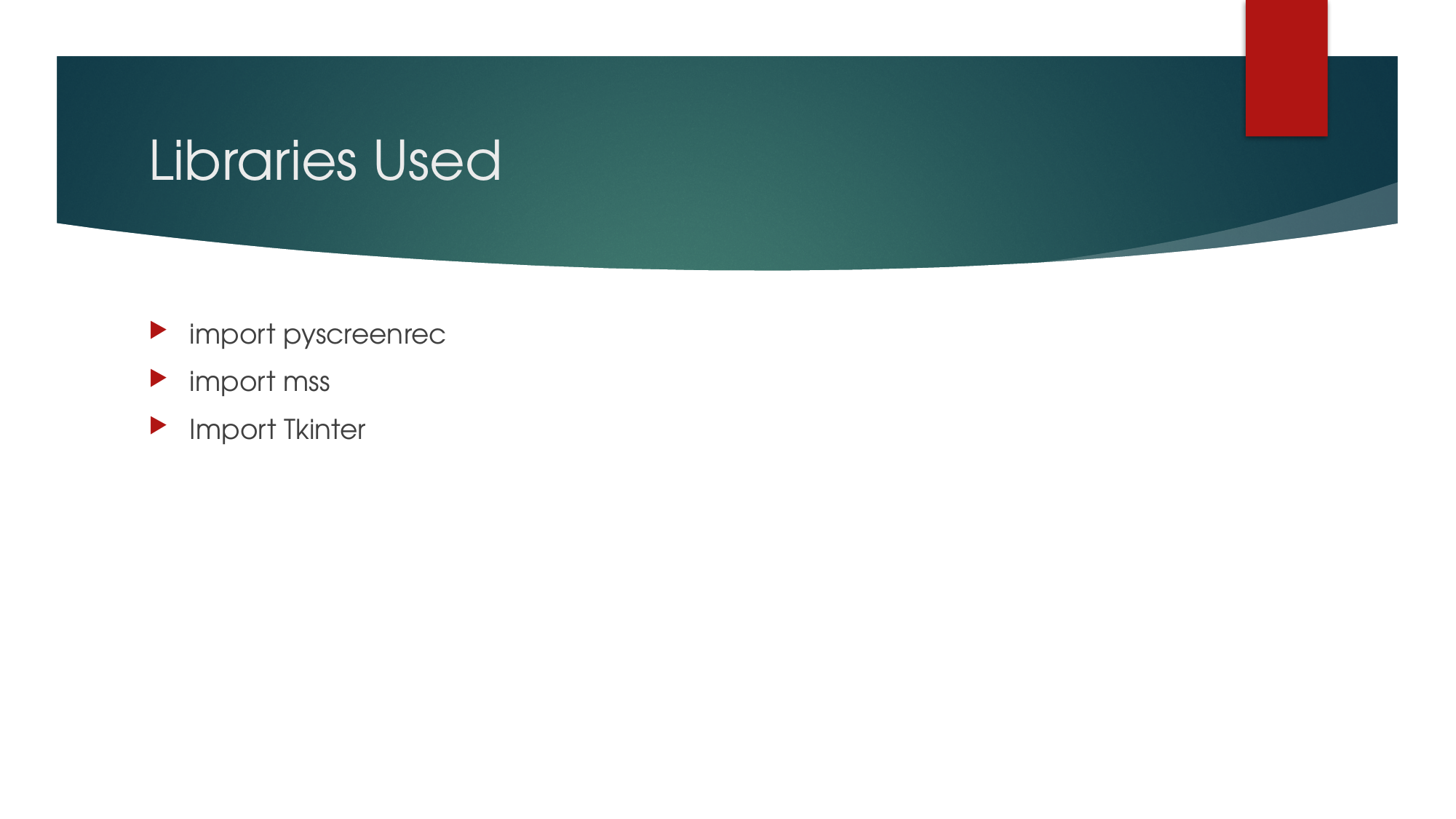

# Libraries Used
import pyscreenrec
import mss
Import Tkinter